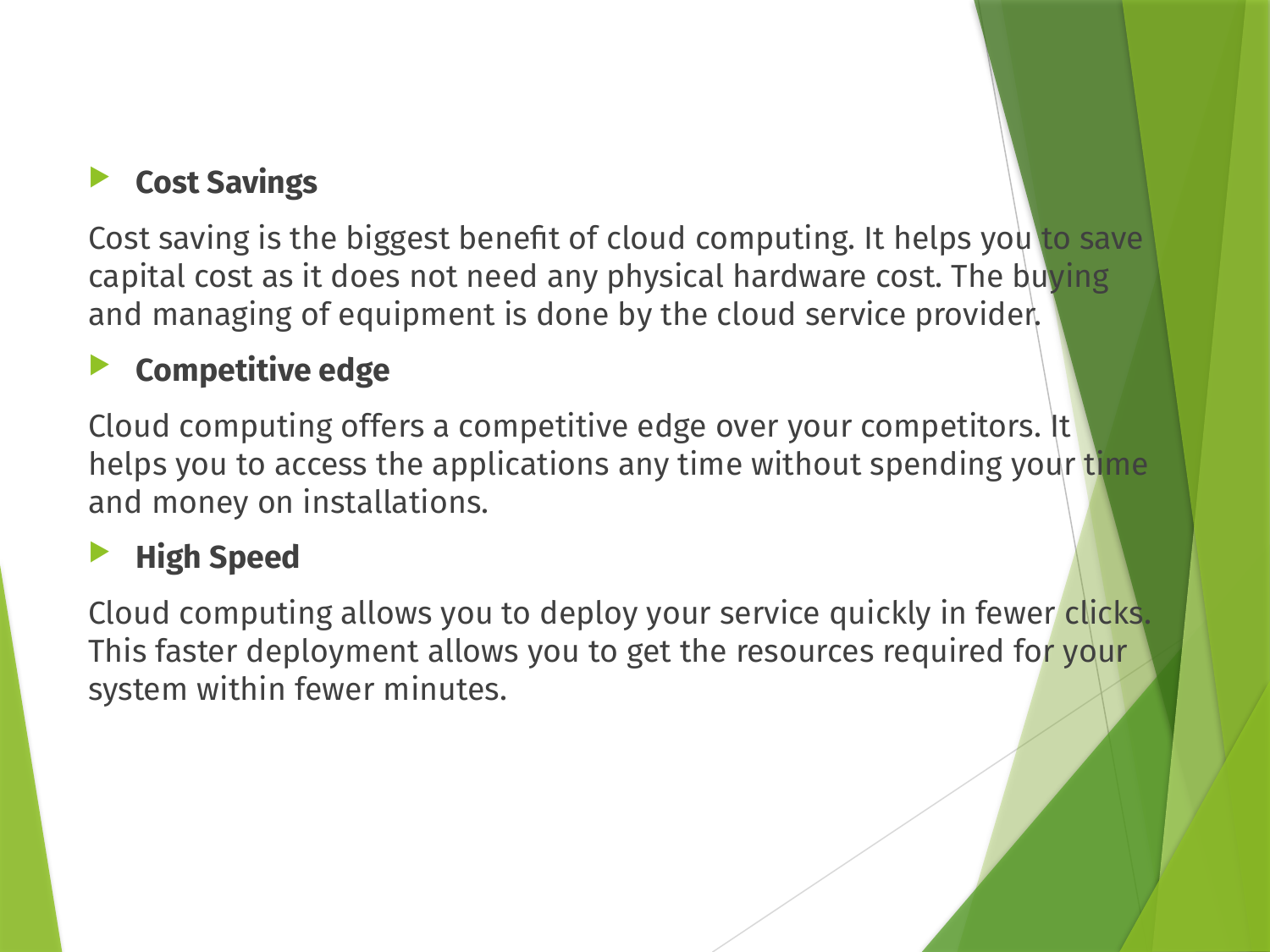

Cost Savings
Cost saving is the biggest benefit of cloud computing. It helps you to save capital cost as it does not need any physical hardware cost. The buying and managing of equipment is done by the cloud service provider.
Competitive edge
Cloud computing offers a competitive edge over your competitors. It helps you to access the applications any time without spending your time and money on installations.
High Speed
Cloud computing allows you to deploy your service quickly in fewer clicks. This faster deployment allows you to get the resources required for your system within fewer minutes.